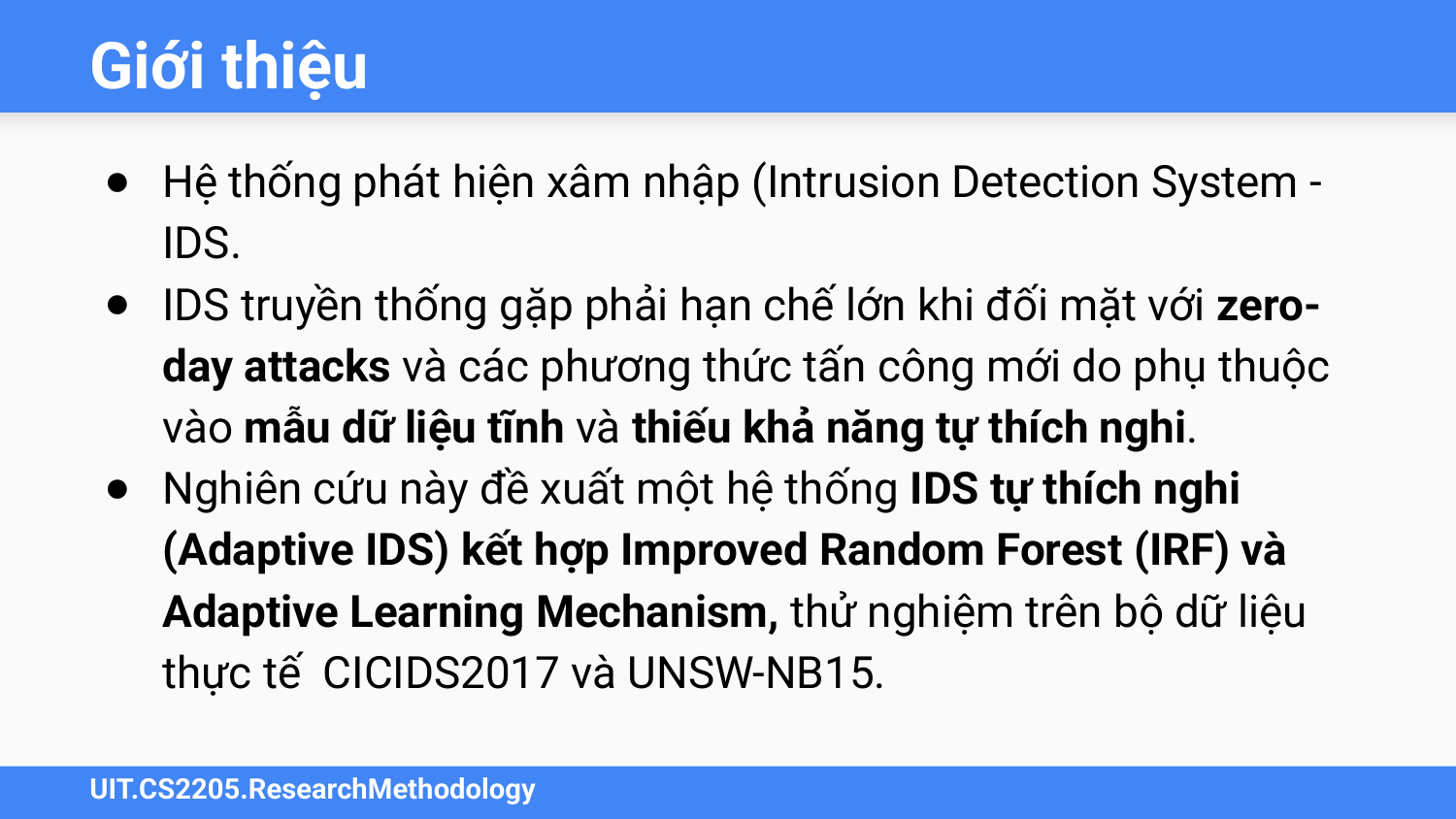

# Giới thiệu
Hệ thống phát hiện xâm nhập (Intrusion Detection System - IDS.
IDS truyền thống gặp phải hạn chế lớn khi đối mặt với zero-day attacks và các phương thức tấn công mới do phụ thuộc vào mẫu dữ liệu tĩnh và thiếu khả năng tự thích nghi.
Nghiên cứu này đề xuất một hệ thống IDS tự thích nghi (Adaptive IDS) kết hợp Improved Random Forest (IRF) và Adaptive Learning Mechanism, thử nghiệm trên bộ dữ liệu thực tế  CICIDS2017 và UNSW-NB15.